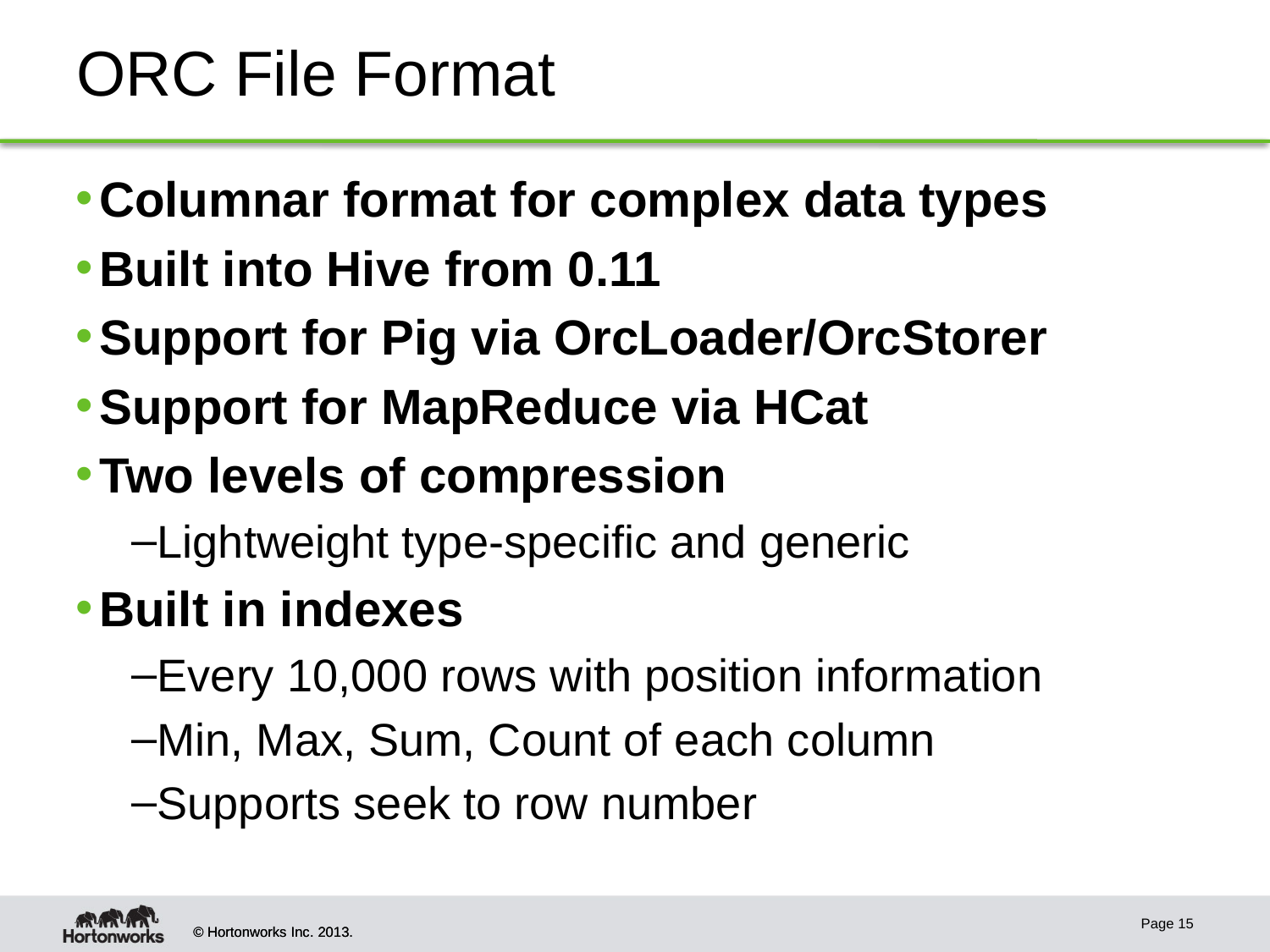

# ORC File Format
Columnar format for complex data types
Built into Hive from 0.11
Support for Pig via OrcLoader/OrcStorer
Support for MapReduce via HCat
Two levels of compression
Lightweight type-specific and generic
Built in indexes
Every 10,000 rows with position information
Min, Max, Sum, Count of each column
Supports seek to row number
Page 15